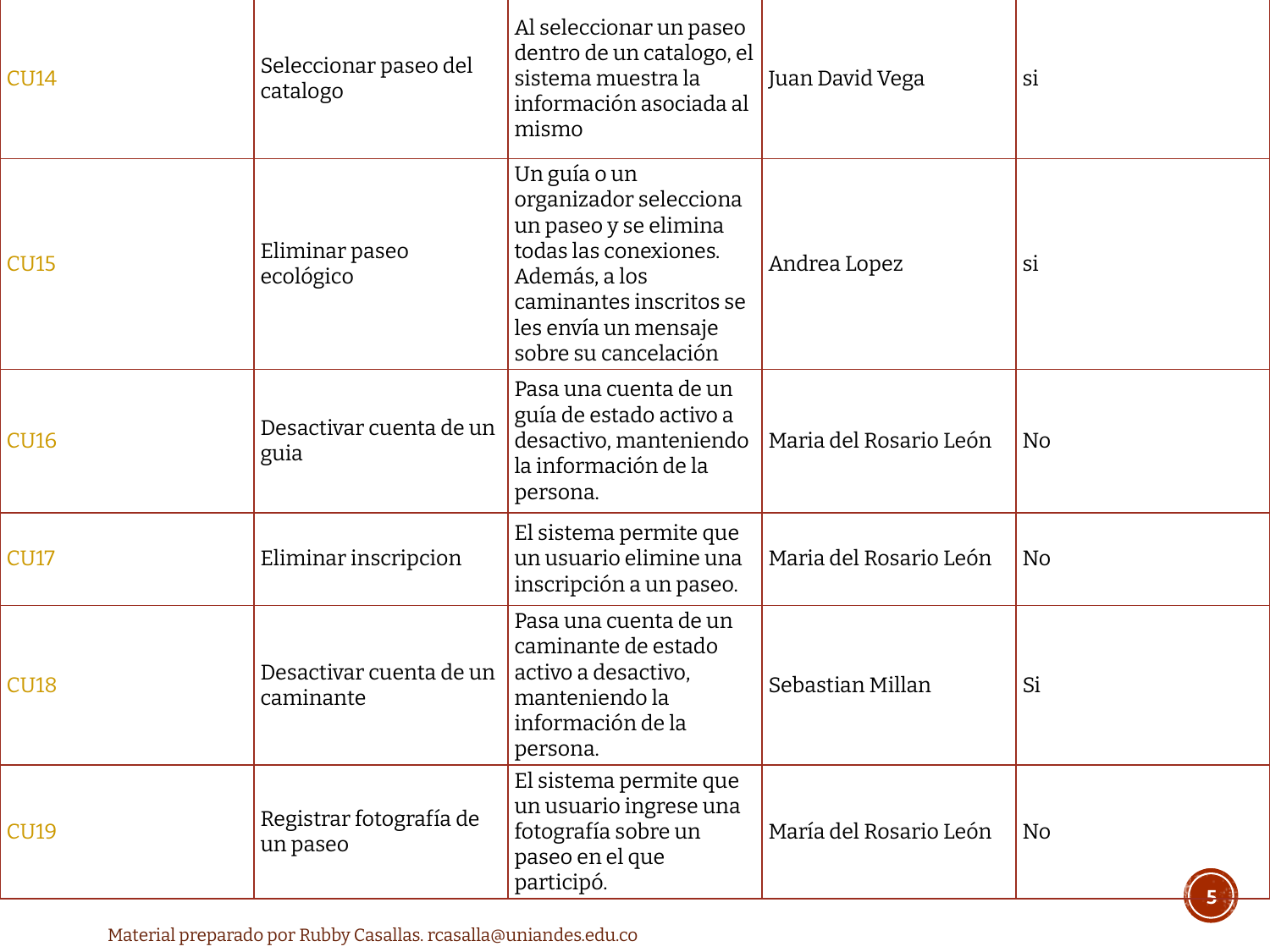

| CU14 | Seleccionar paseo del catalogo | Al seleccionar un paseo dentro de un catalogo, el sistema muestra la información asociada al mismo | Juan David Vega | si |
| --- | --- | --- | --- | --- |
| CU15 | Eliminar paseo ecológico | Un guía o un organizador selecciona un paseo y se elimina todas las conexiones. Además, a los caminantes inscritos se les envía un mensaje sobre su cancelación | Andrea Lopez | si |
| CU16 | Desactivar cuenta de un guia | Pasa una cuenta de un guía de estado activo a desactivo, manteniendo la información de la persona. | Maria del Rosario León | No |
| CU17 | Eliminar inscripcion | El sistema permite que un usuario elimine una inscripción a un paseo. | Maria del Rosario León | No |
| CU18 | Desactivar cuenta de un caminante | Pasa una cuenta de un caminante de estado activo a desactivo, manteniendo la información de la persona. | Sebastian Millan | Si |
| CU19 | Registrar fotografía de un paseo | El sistema permite que un usuario ingrese una fotografía sobre un paseo en el que participó. | María del Rosario León | No |
5
Material preparado por Rubby Casallas. rcasalla@uniandes.edu.co